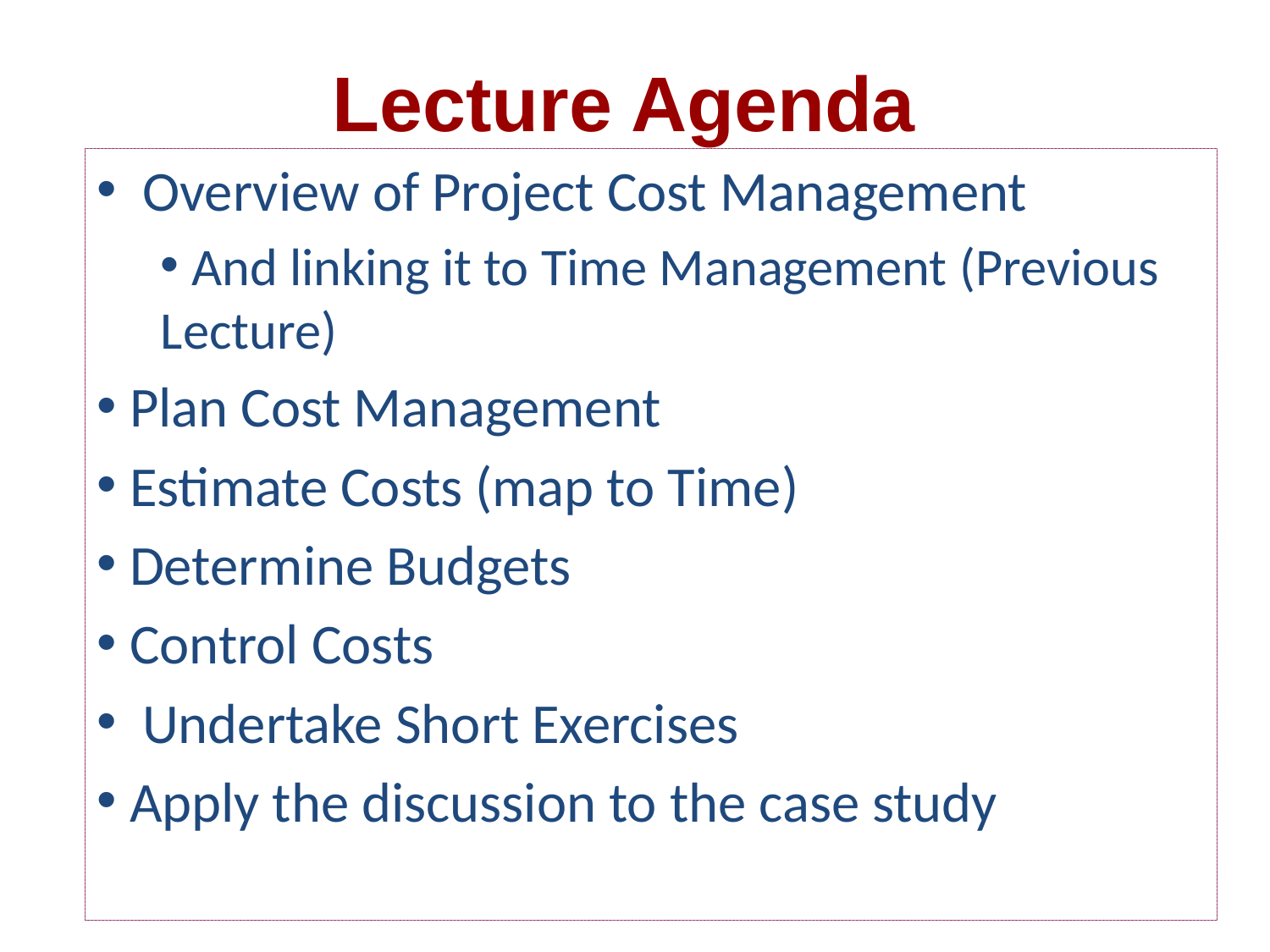

# Lecture Agenda
  Overview of Project Cost Management
 And linking it to Time Management (Previous Lecture)
 Plan Cost Management
 Estimate Costs (map to Time)
 Determine Budgets
 Control Costs
  Undertake Short Exercises
 Apply the discussion to the case study